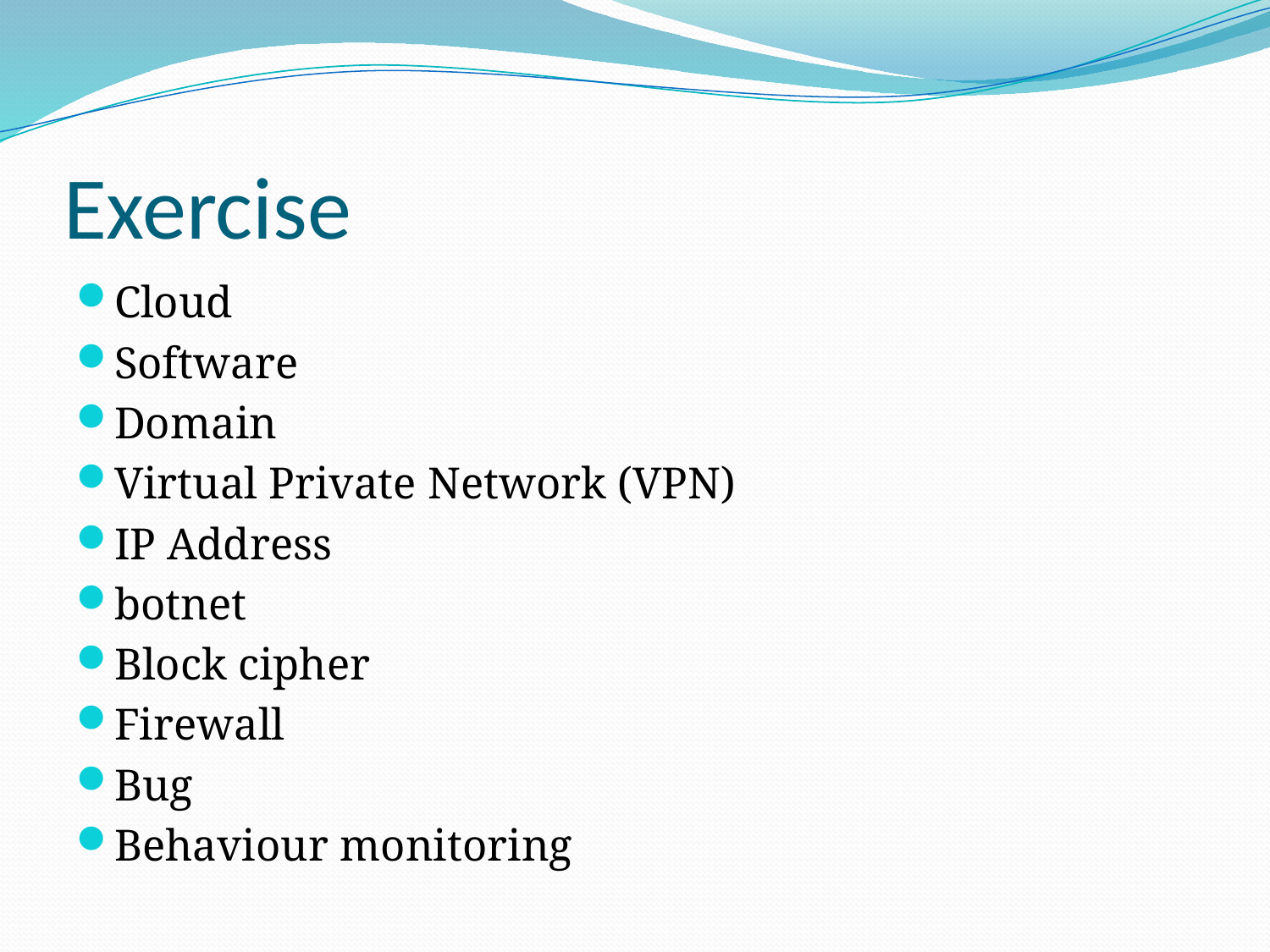

# Exercise
Cloud
Software
Domain
Virtual Private Network (VPN)
IP Address
botnet
Block cipher
Firewall
Bug
Behaviour monitoring